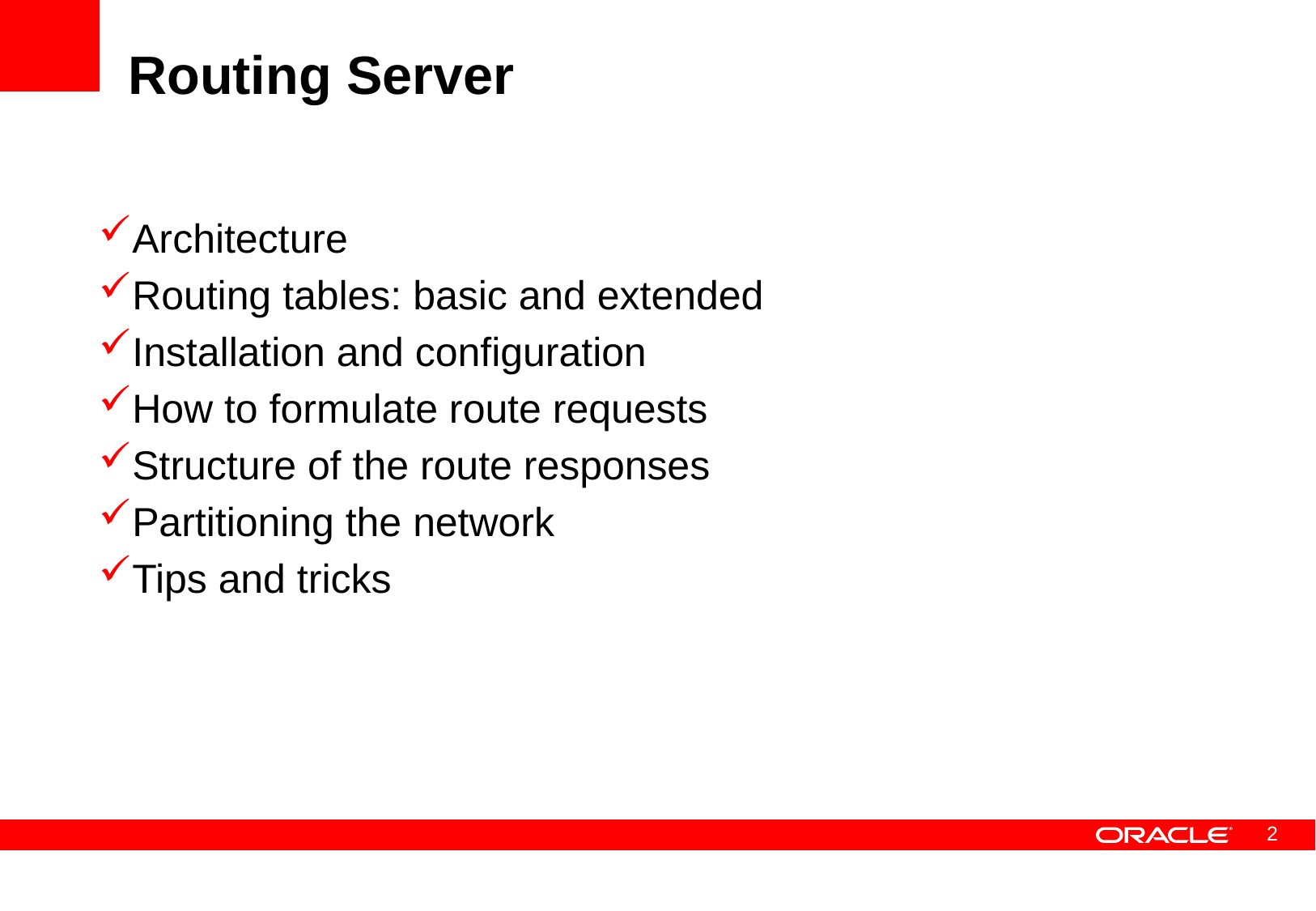

# Routing Server
Architecture
Routing tables: basic and extended
Installation and configuration
How to formulate route requests
Structure of the route responses
Partitioning the network
Tips and tricks